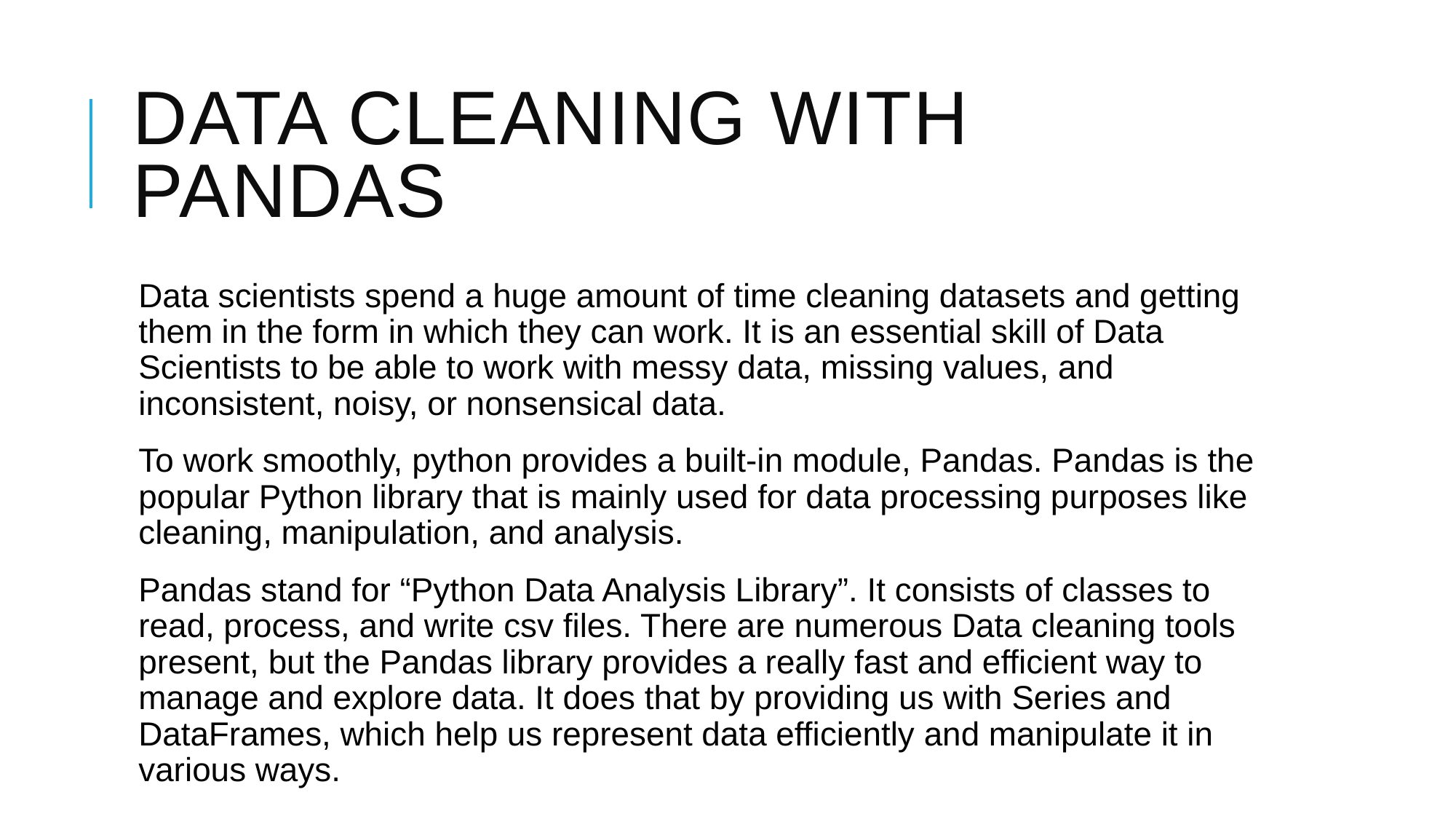

# Data Cleaning With Pandas
Data scientists spend a huge amount of time cleaning datasets and getting them in the form in which they can work. It is an essential skill of Data Scientists to be able to work with messy data, missing values, and inconsistent, noisy, or nonsensical data.
To work smoothly, python provides a built-in module, Pandas. Pandas is the popular Python library that is mainly used for data processing purposes like cleaning, manipulation, and analysis.
Pandas stand for “Python Data Analysis Library”. It consists of classes to read, process, and write csv files. There are numerous Data cleaning tools present, but the Pandas library provides a really fast and efficient way to manage and explore data. It does that by providing us with Series and DataFrames, which help us represent data efficiently and manipulate it in various ways.